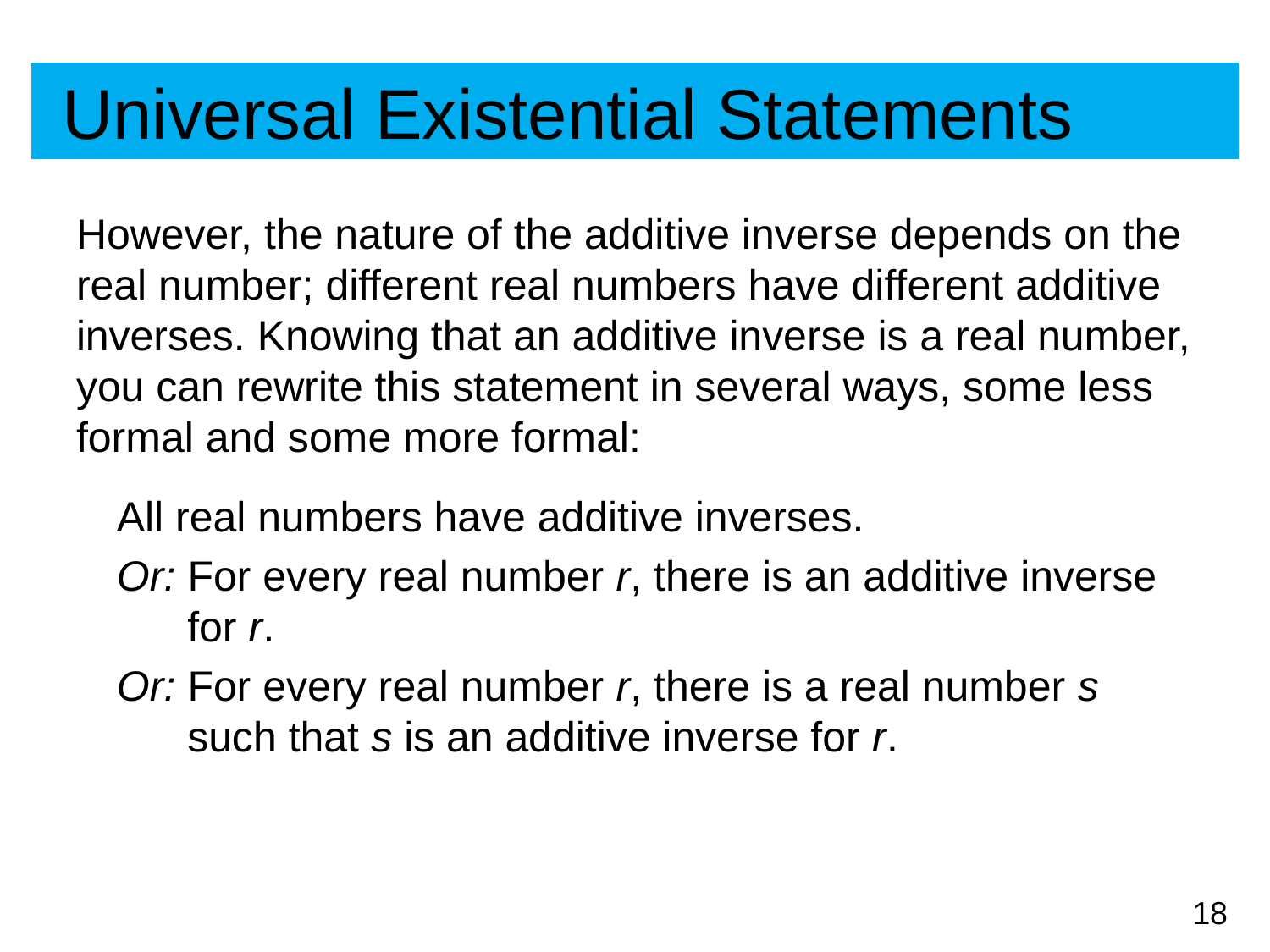

# Universal Existential Statements
However, the nature of the additive inverse depends on the real number; different real numbers have different additive inverses. Knowing that an additive inverse is a real number, you can rewrite this statement in several ways, some less formal and some more formal:

All real numbers have additive inverses.
Or: For every real number r, there is an additive inverse for r.
Or: For every real number r, there is a real number s such that s is an additive inverse for r.